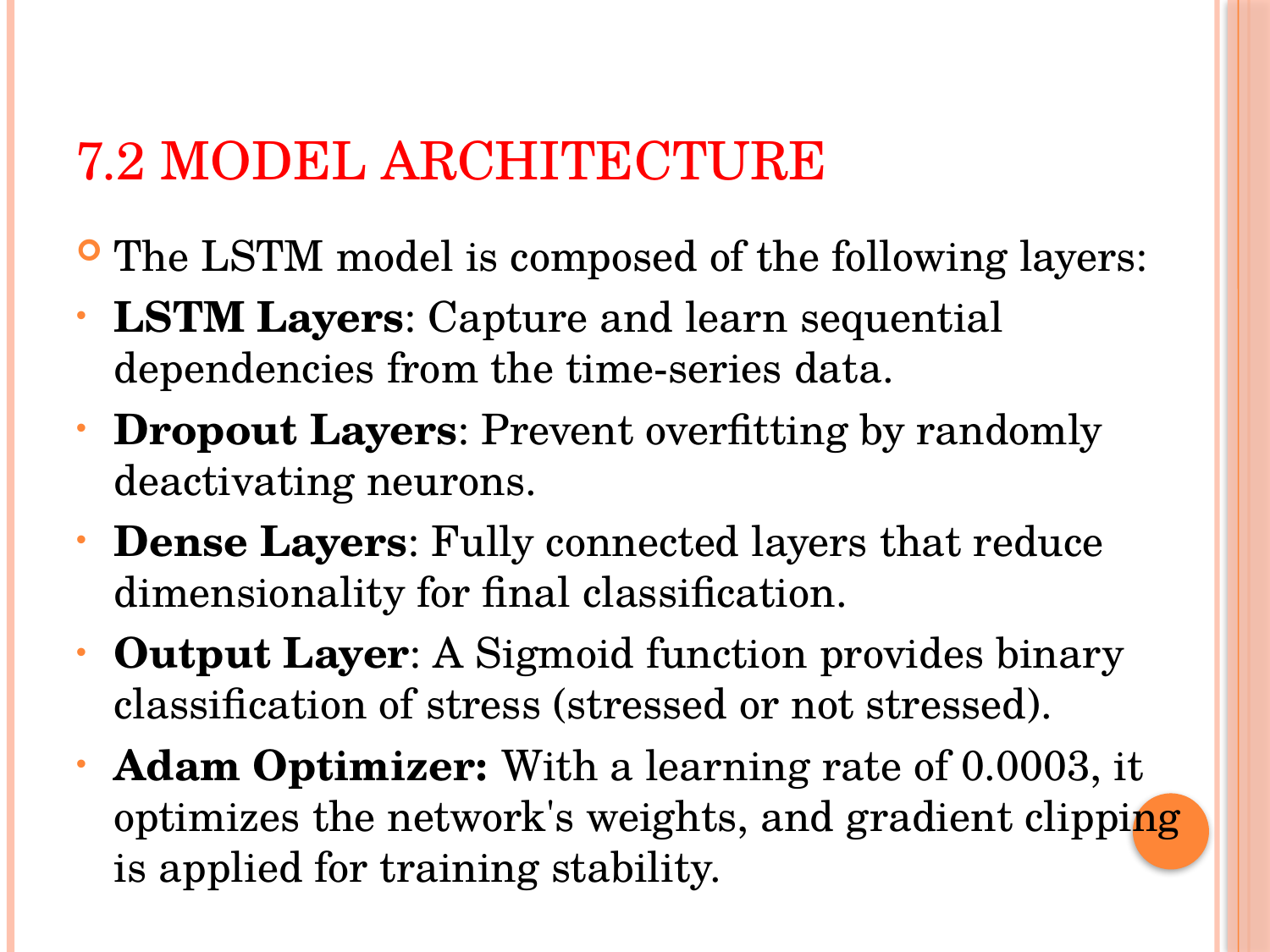

# 7.2 Model Architecture
The LSTM model is composed of the following layers:
LSTM Layers: Capture and learn sequential dependencies from the time-series data.
Dropout Layers: Prevent overfitting by randomly deactivating neurons.
Dense Layers: Fully connected layers that reduce dimensionality for final classification.
Output Layer: A Sigmoid function provides binary classification of stress (stressed or not stressed).
Adam Optimizer: With a learning rate of 0.0003, it optimizes the network's weights, and gradient clipping is applied for training stability.